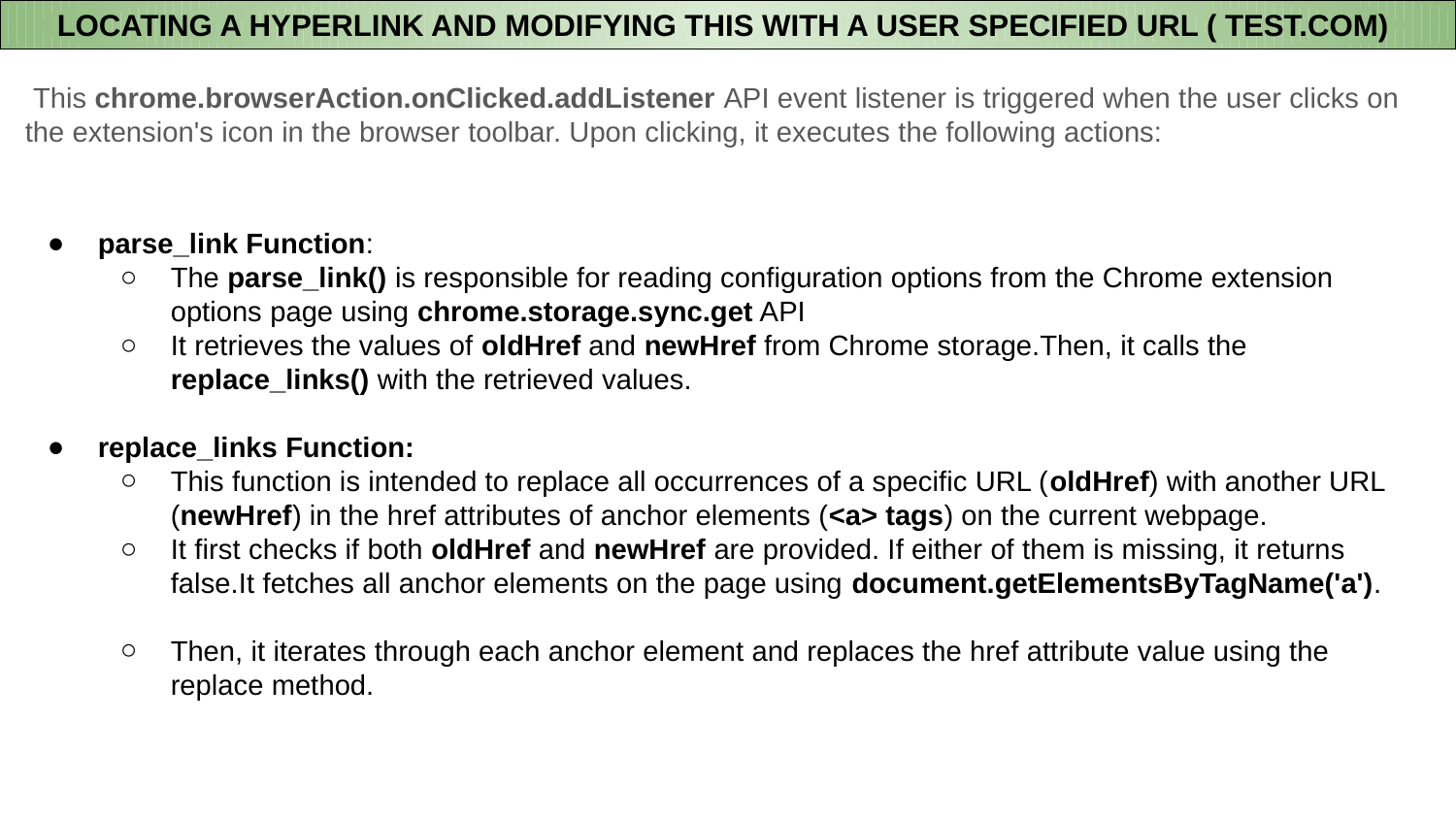

LOCATING A HYPERLINK AND MODIFYING THIS WITH A USER SPECIFIED URL ( TEST.COM)
 This chrome.browserAction.onClicked.addListener API event listener is triggered when the user clicks on the extension's icon in the browser toolbar. Upon clicking, it executes the following actions:

parse_link Function:
The parse_link() is responsible for reading configuration options from the Chrome extension options page using chrome.storage.sync.get API
It retrieves the values of oldHref and newHref from Chrome storage.Then, it calls the replace_links() with the retrieved values.

replace_links Function:
This function is intended to replace all occurrences of a specific URL (oldHref) with another URL (newHref) in the href attributes of anchor elements (<a> tags) on the current webpage.
It first checks if both oldHref and newHref are provided. If either of them is missing, it returns false.It fetches all anchor elements on the page using document.getElementsByTagName('a').

Then, it iterates through each anchor element and replaces the href attribute value using the replace method.